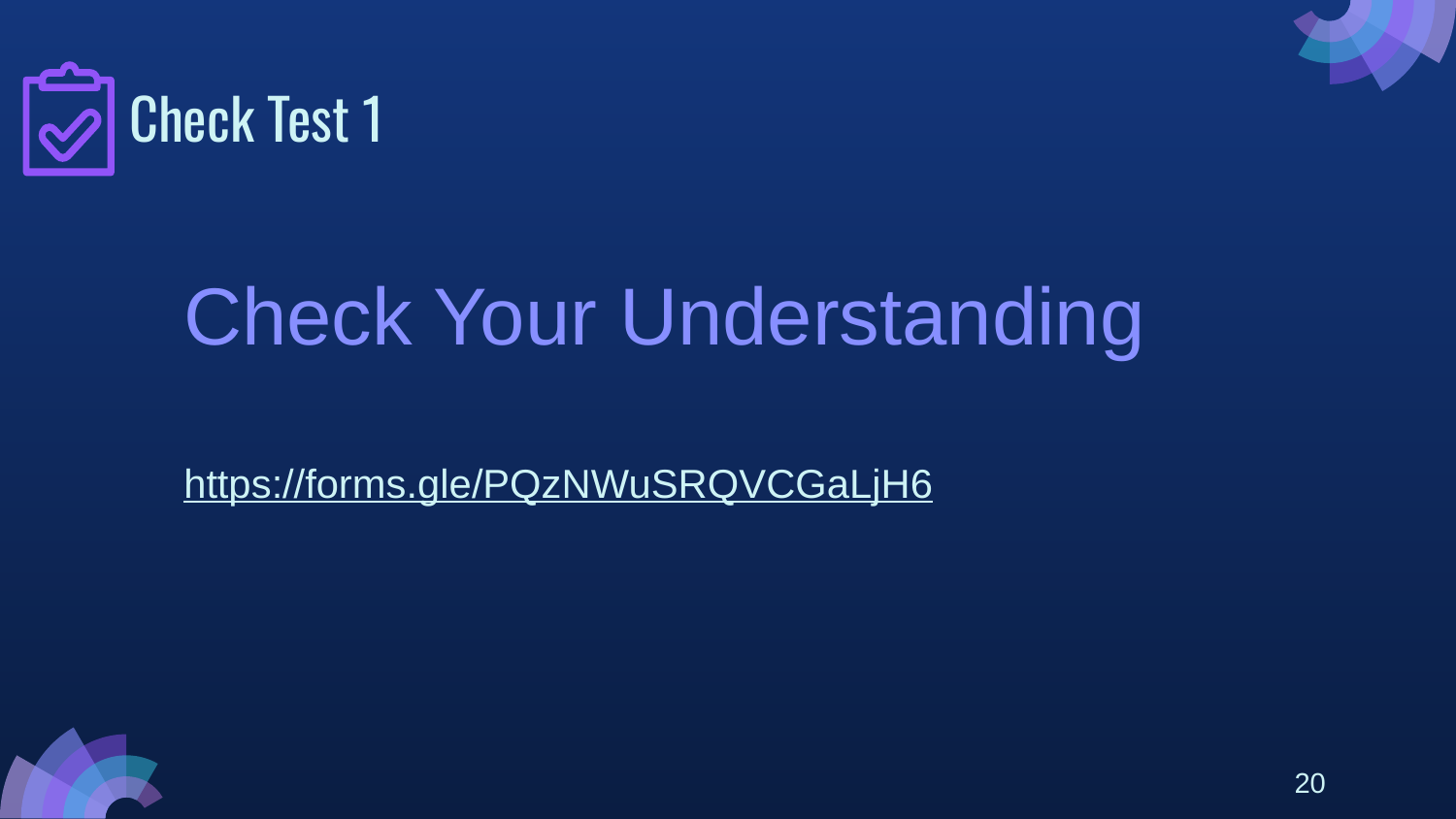

# Check Test 1
Check Your Understanding

https://forms.gle/PQzNWuSRQVCGaLjH6

20